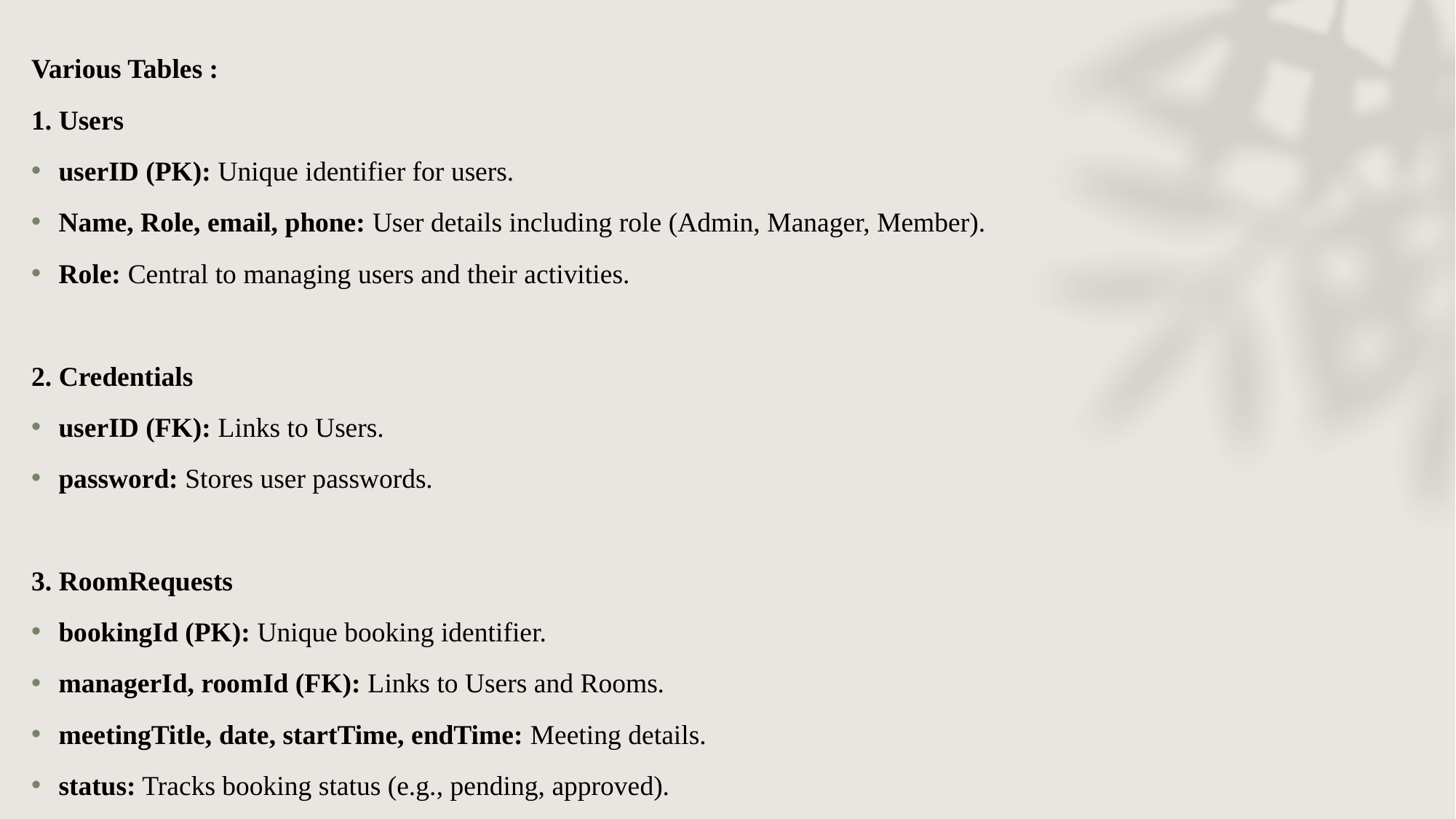

Various Tables :
1. Users
userID (PK): Unique identifier for users.
Name, Role, email, phone: User details including role (Admin, Manager, Member).
Role: Central to managing users and their activities.

2. Credentials
userID (FK): Links to Users.
password: Stores user passwords.

3. RoomRequests
bookingId (PK): Unique booking identifier.
managerId, roomId (FK): Links to Users and Rooms.
meetingTitle, date, startTime, endTime: Meeting details.
status: Tracks booking status (e.g., pending, approved).